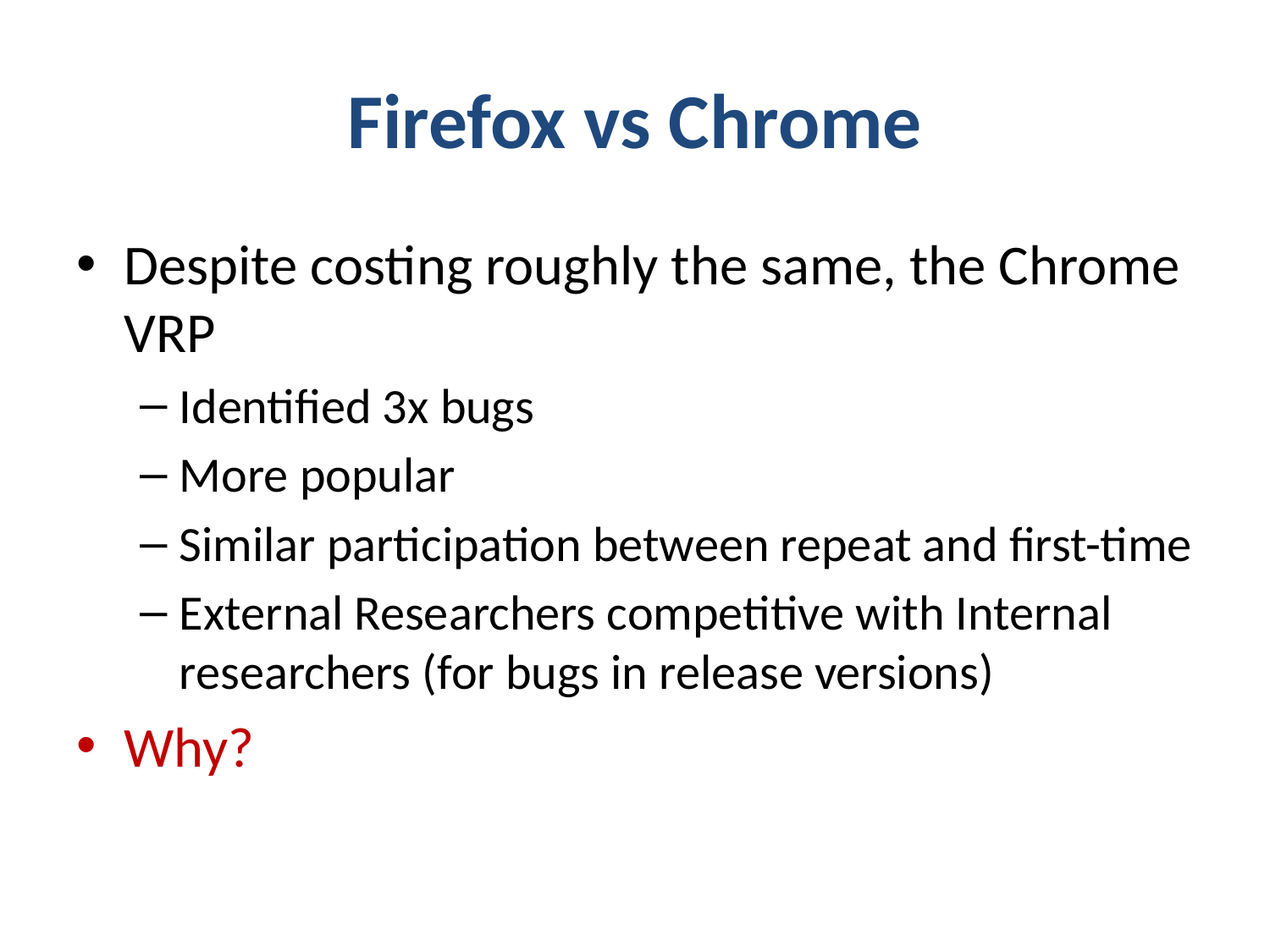

# Firefox vs Chrome
Despite costing roughly the same, the Chrome VRP
Identified 3x bugs
More popular
Similar participation between repeat and first-time
External Researchers competitive with Internal researchers (for bugs in release versions)
Why?